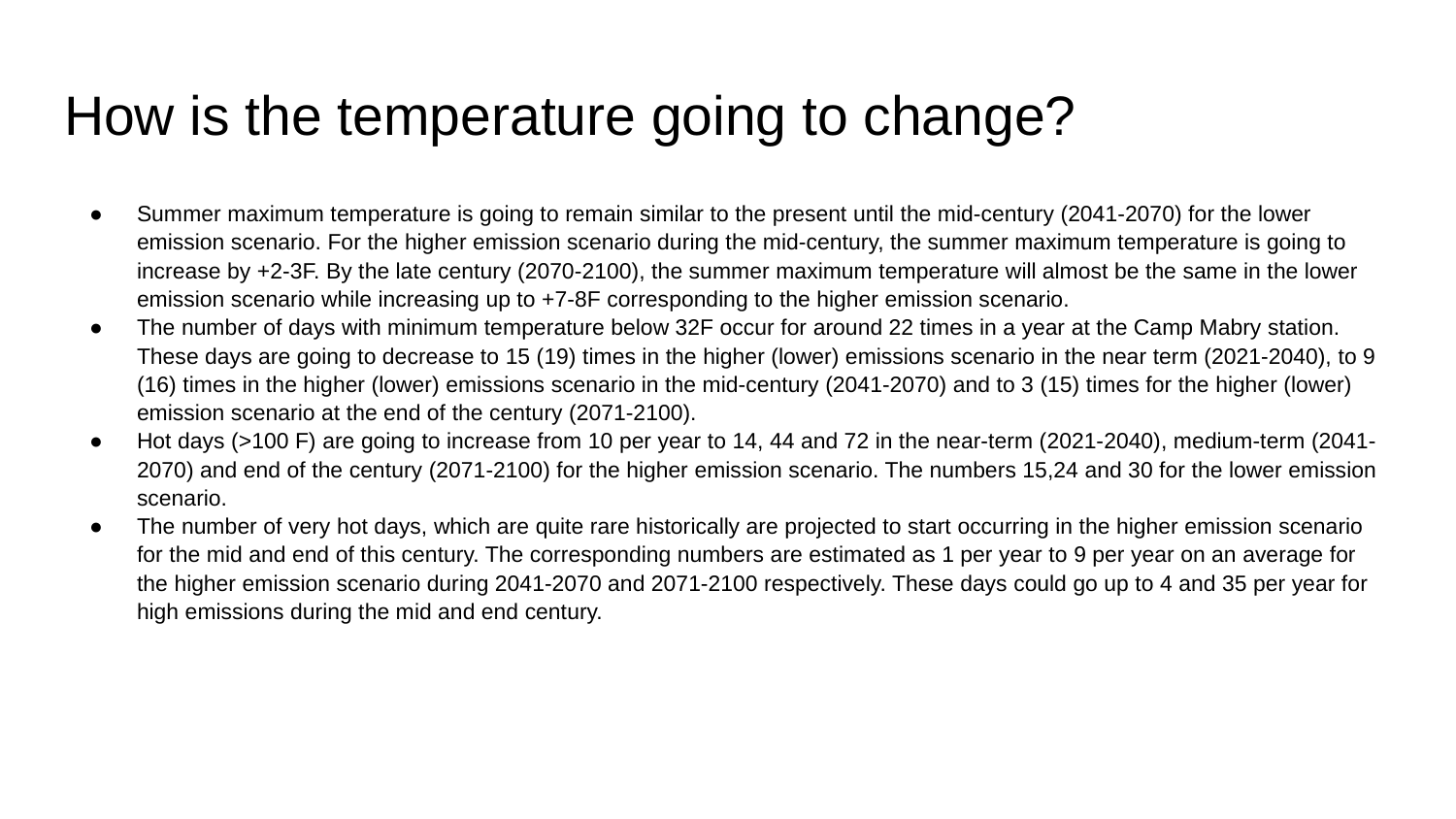

# How is the temperature going to change?
Summer maximum temperature is going to remain similar to the present until the mid-century (2041-2070) for the lower emission scenario. For the higher emission scenario during the mid-century, the summer maximum temperature is going to increase by +2-3F. By the late century (2070-2100), the summer maximum temperature will almost be the same in the lower emission scenario while increasing up to +7-8F corresponding to the higher emission scenario.
The number of days with minimum temperature below 32F occur for around 22 times in a year at the Camp Mabry station. These days are going to decrease to 15 (19) times in the higher (lower) emissions scenario in the near term (2021-2040), to 9 (16) times in the higher (lower) emissions scenario in the mid-century (2041-2070) and to 3 (15) times for the higher (lower) emission scenario at the end of the century (2071-2100).
Hot days (>100 F) are going to increase from 10 per year to 14, 44 and 72 in the near-term (2021-2040), medium-term (2041-2070) and end of the century (2071-2100) for the higher emission scenario. The numbers 15,24 and 30 for the lower emission scenario.
The number of very hot days, which are quite rare historically are projected to start occurring in the higher emission scenario for the mid and end of this century. The corresponding numbers are estimated as 1 per year to 9 per year on an average for the higher emission scenario during 2041-2070 and 2071-2100 respectively. These days could go up to 4 and 35 per year for high emissions during the mid and end century.